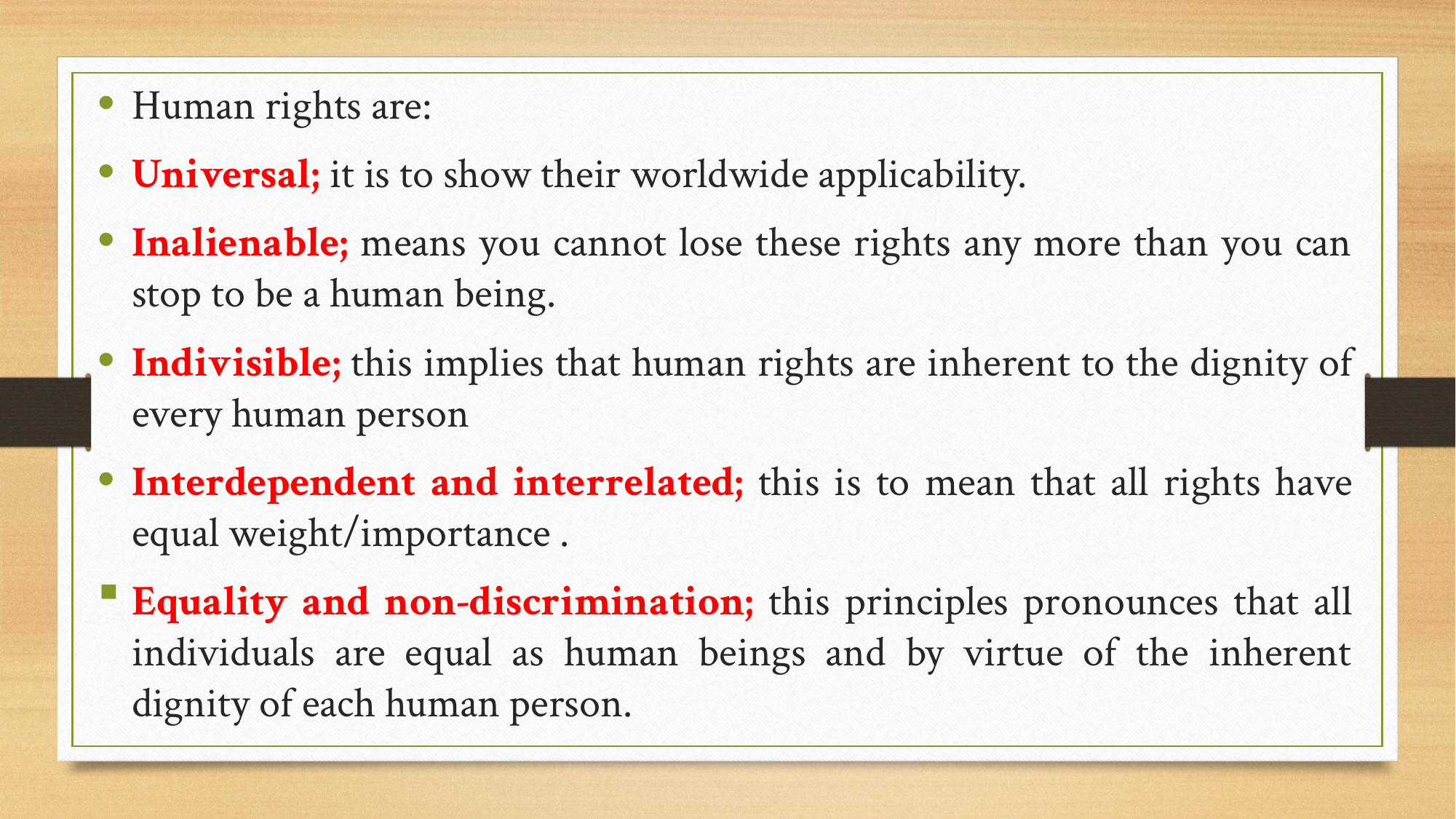

Human rights are:
Universal; it is to show their worldwide applicability.
Inalienable; means you cannot lose these rights any more than you can stop to be a human being.
Indivisible; this implies that human rights are inherent to the dignity of every human person
Interdependent and interrelated; this is to mean that all rights have equal weight/importance .
Equality and non-discrimination; this principles pronounces that all individuals are equal as human beings and by virtue of the inherent dignity of each human person.